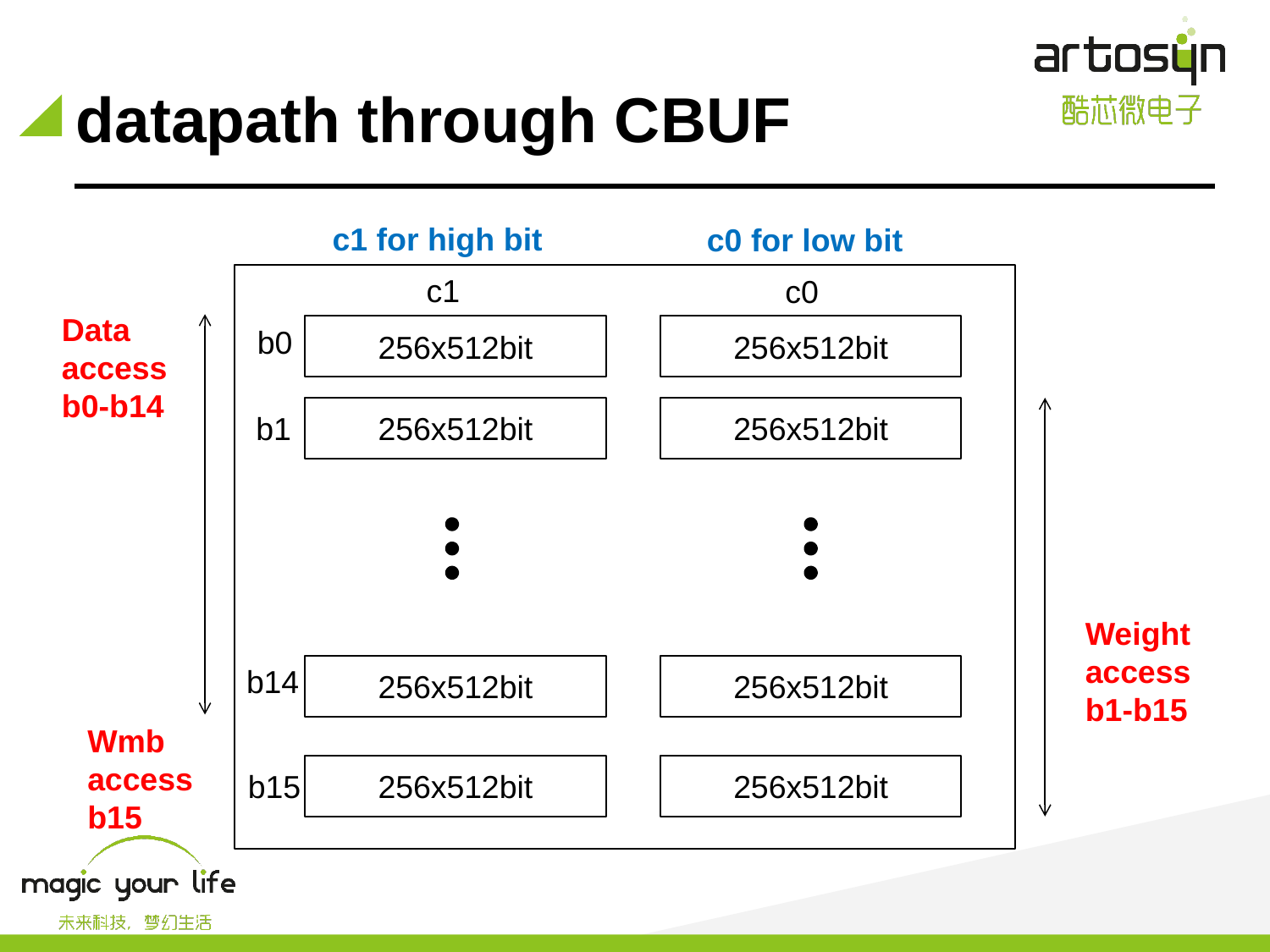

# datapath through CBUF
c1 for high bit
c0 for low bit

c1
c0
Data access
b0-b14
b0
256x512bit
256x512bit
256x512bit
256x512bit
b1

Weight access
b1-b15
b14
256x512bit
256x512bit
Wmb access
b15
256x512bit
256x512bit
b15